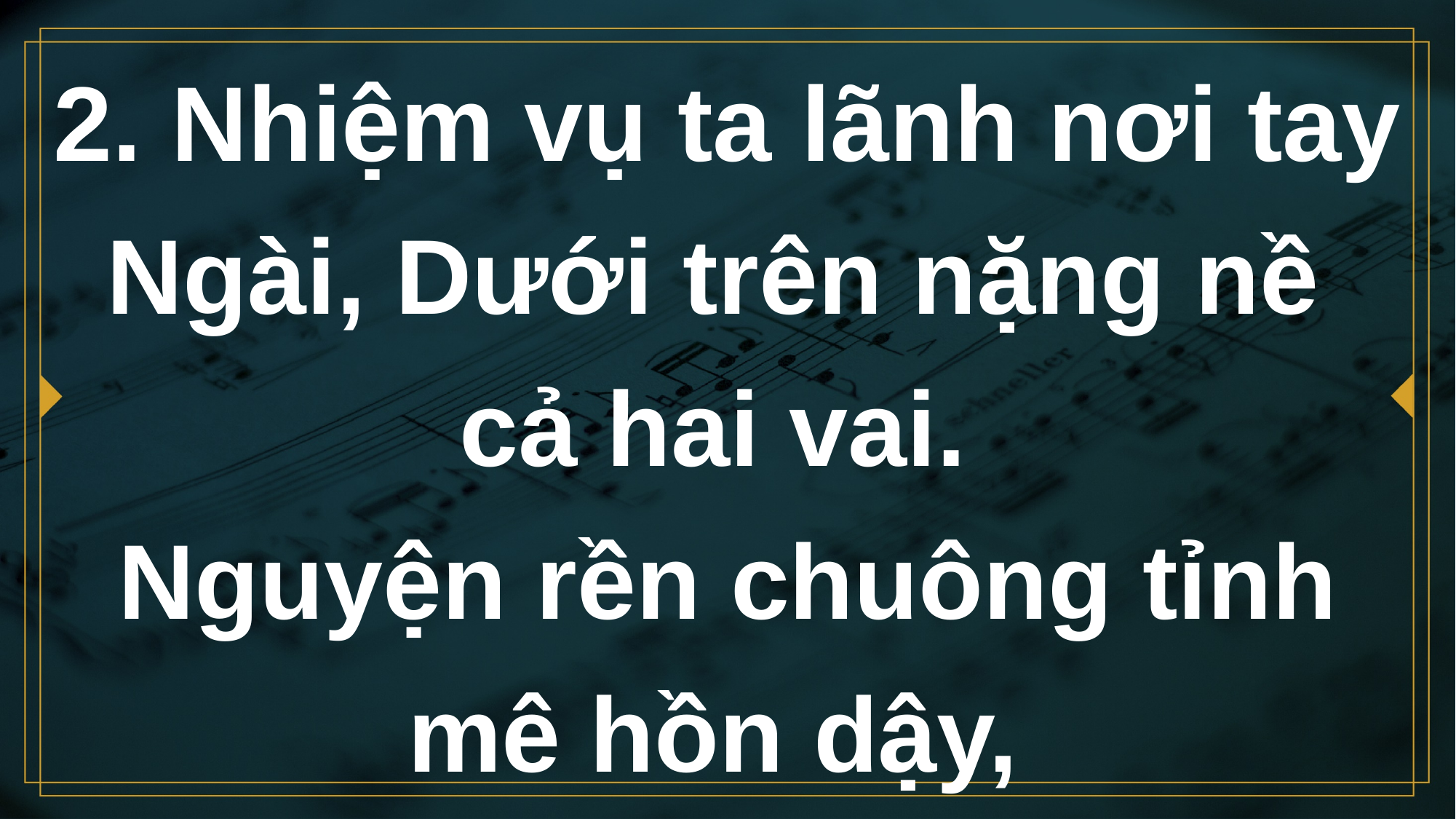

# 2. Nhiệm vụ ta lãnh nơi tay Ngài, Dưới trên nặng nề cả hai vai. Nguyện rền chuông tỉnh mê hồn dậy,